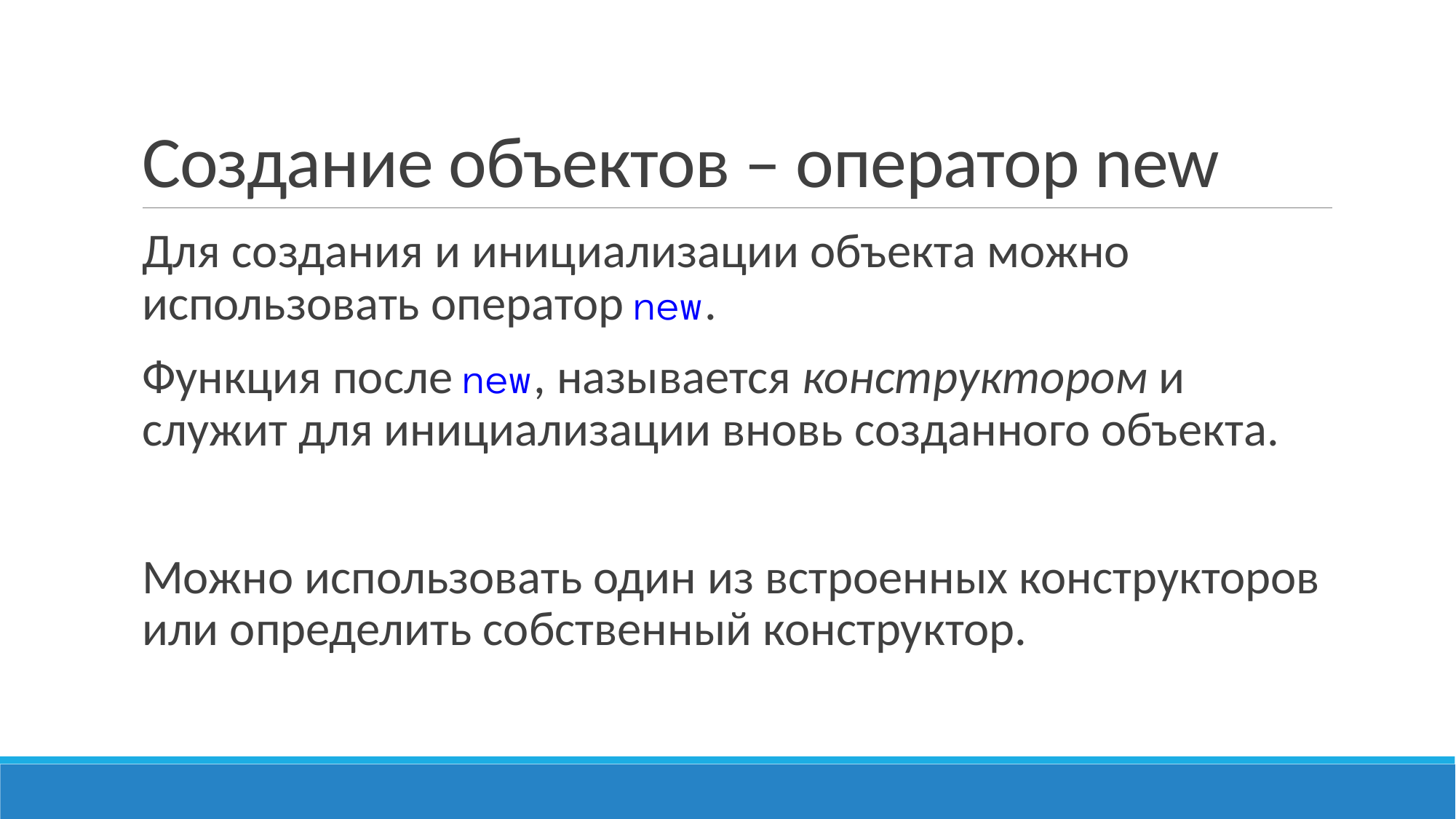

# Создание объектов – оператор new
Для создания и инициализации объекта можно использовать оператор new.
Функция после new, называется конструктором и служит для инициализации вновь созданного объекта.

Можно использовать один из встроенных конструкторов или определить собственный конструктор.